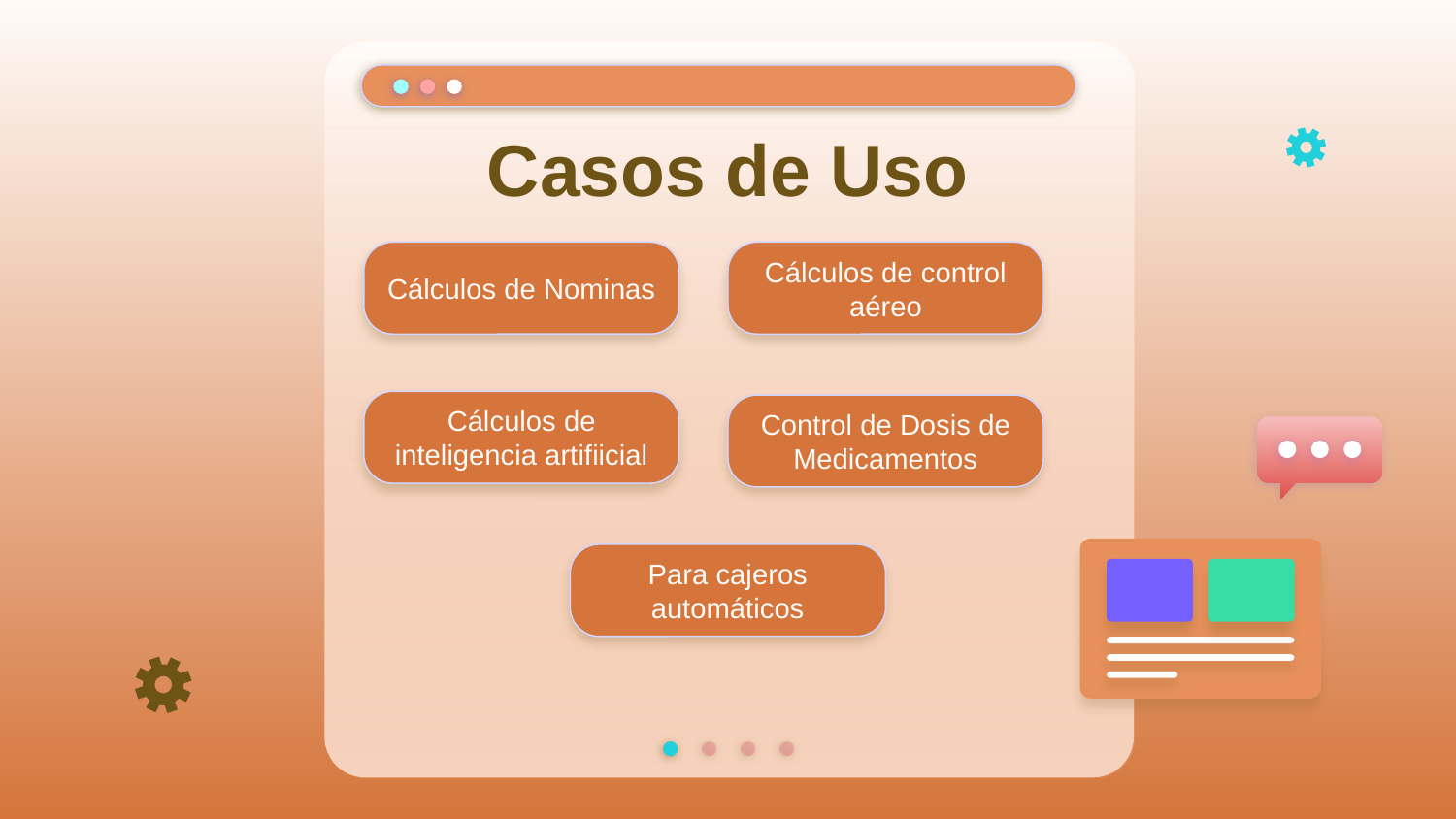

# Casos de Uso

Cálculos de Nominas
Cálculos de control aéreo
Cálculos de inteligencia artifiicial
Control de Dosis de Medicamentos

Para cajeros automáticos